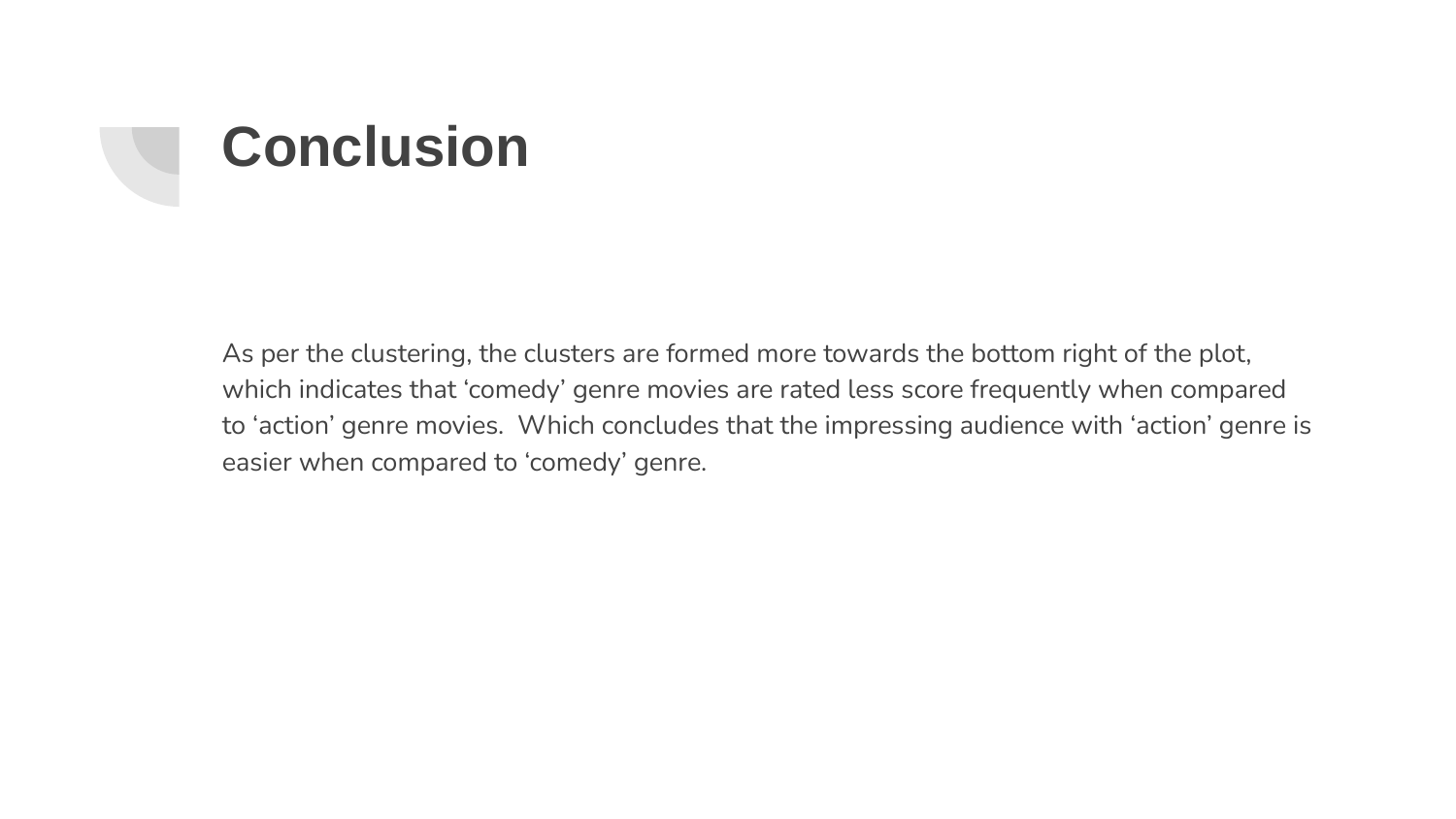

# Conclusion
As per the clustering, the clusters are formed more towards the bottom right of the plot, which indicates that ‘comedy’ genre movies are rated less score frequently when compared to ‘action’ genre movies.  Which concludes that the impressing audience with ‘action’ genre is easier when compared to ‘comedy’ genre.